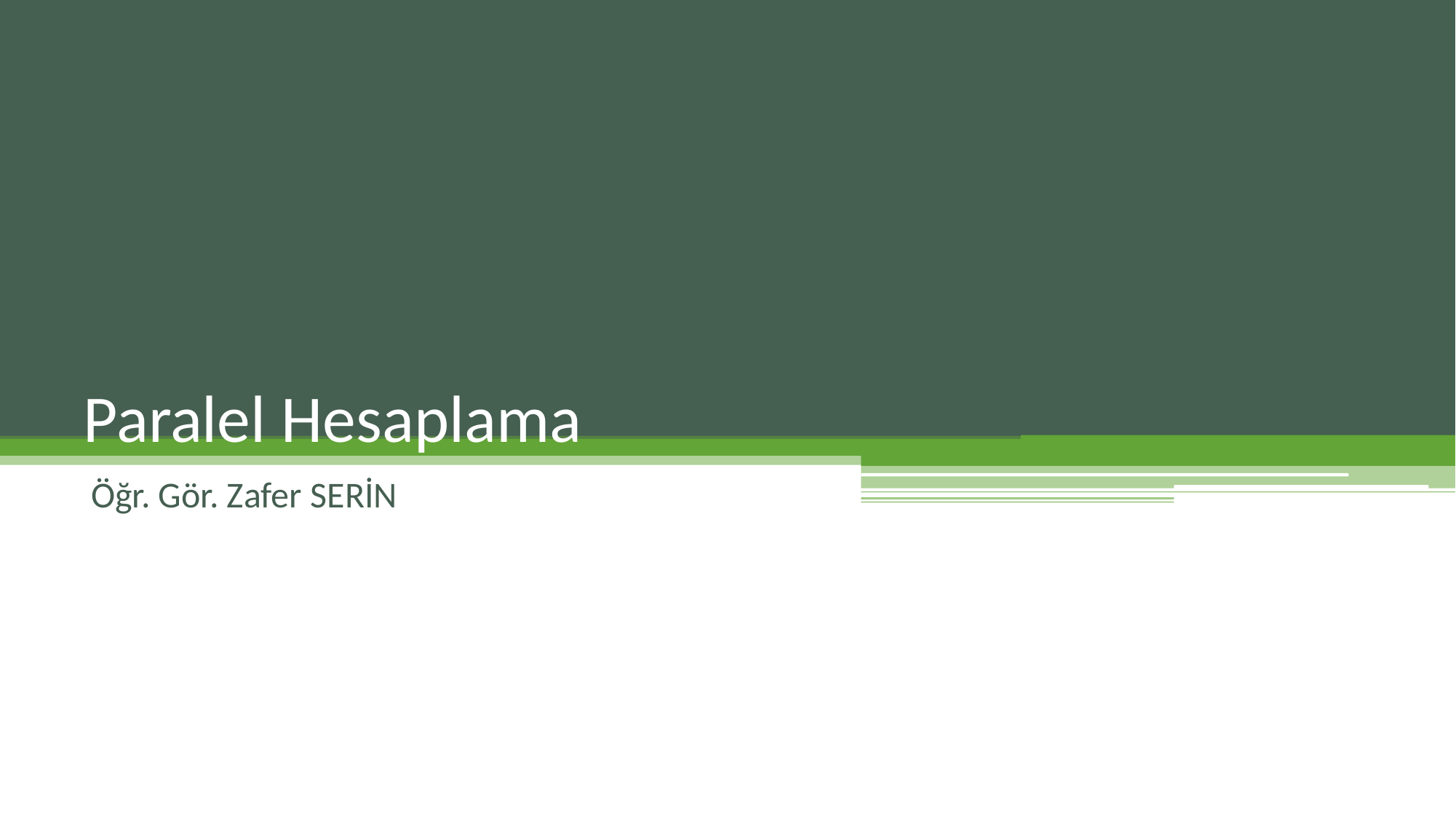

# Paralel Hesaplama
Öğr. Gör. Zafer SERİN